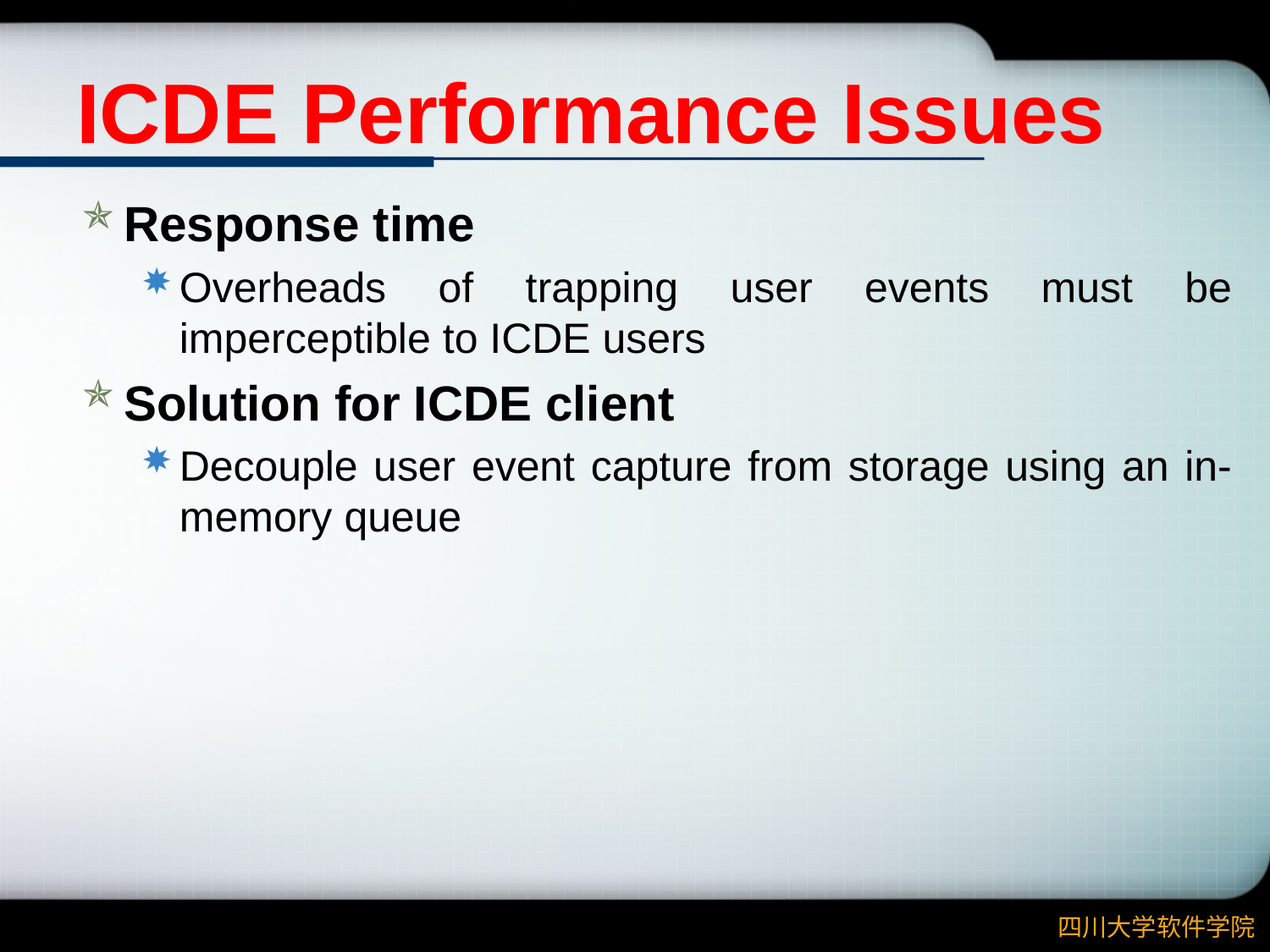

# ICDE Performance Issues
Response time
Overheads of trapping user events must be imperceptible to ICDE users
Solution for ICDE client
Decouple user event capture from storage using an in-memory queue